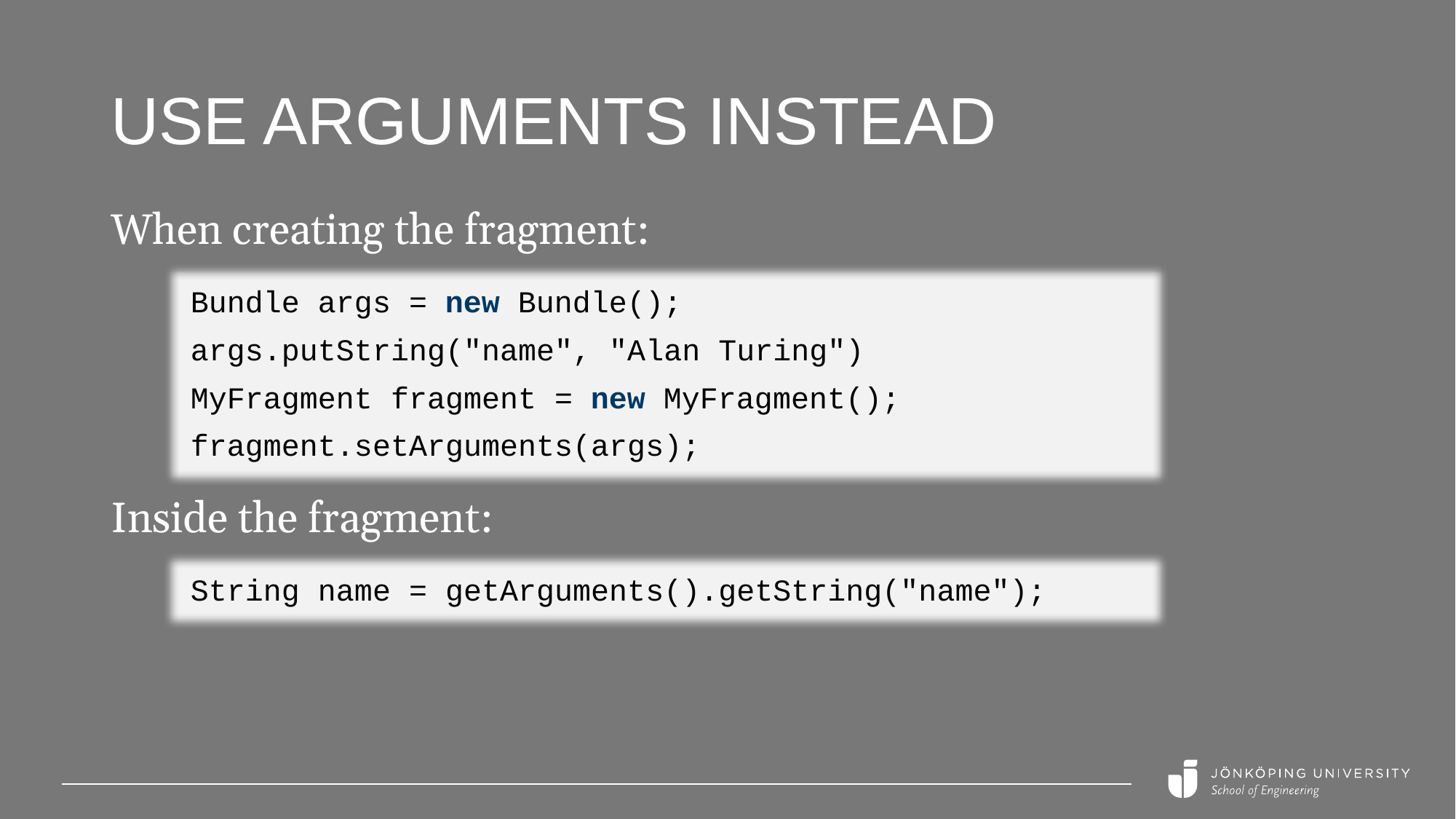

# Use Arguments instead
When creating the fragment:
Bundle args = new Bundle();
args.putString("name", "Alan Turing")
MyFragment fragment = new MyFragment();
fragment.setArguments(args);
Inside the fragment:
String name = getArguments().getString("name");